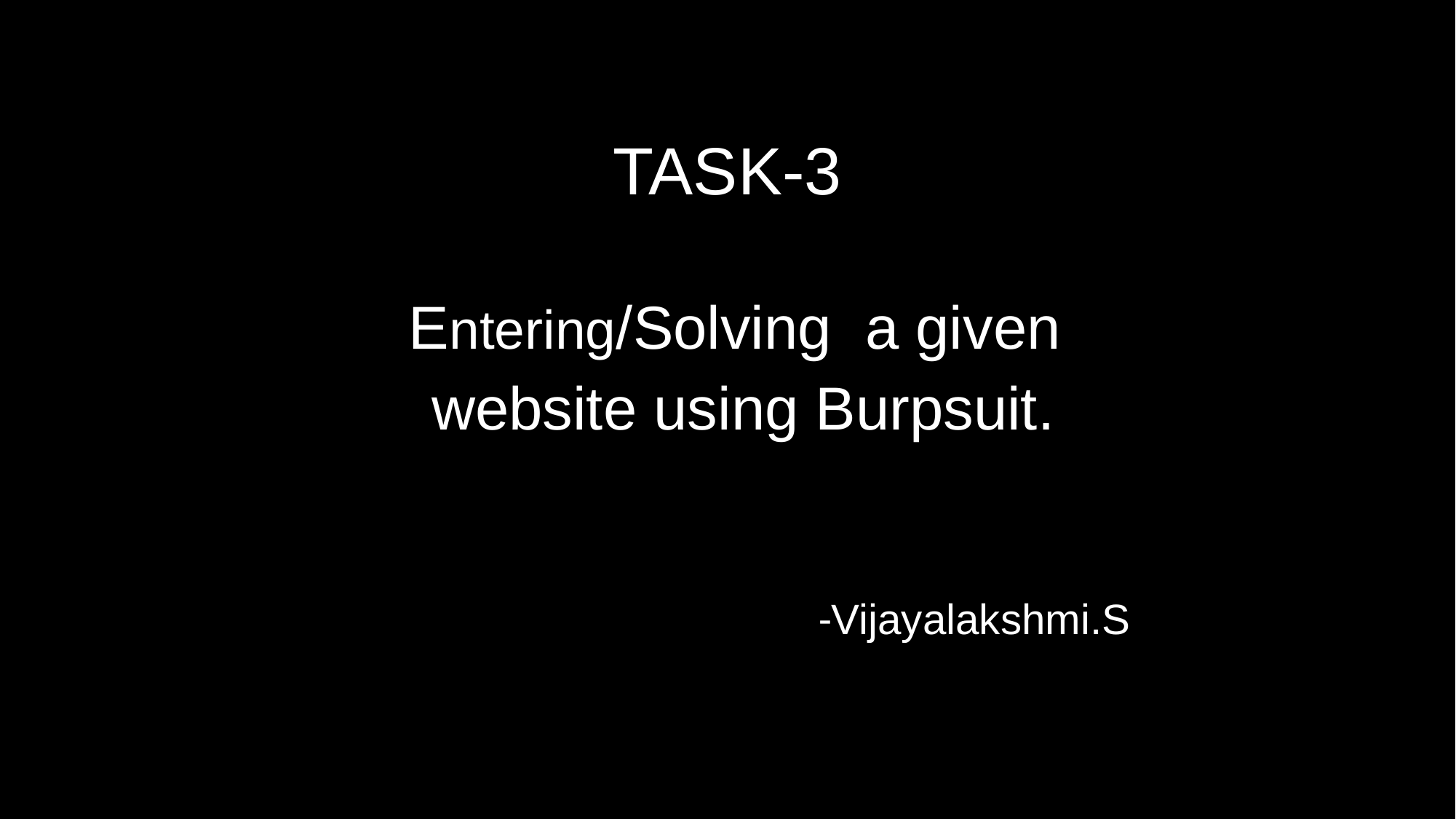

# TASK-3
Entering/Solving  a given
website using Burpsuit.

                                                                                                                                                                               -Vijayalakshmi.S